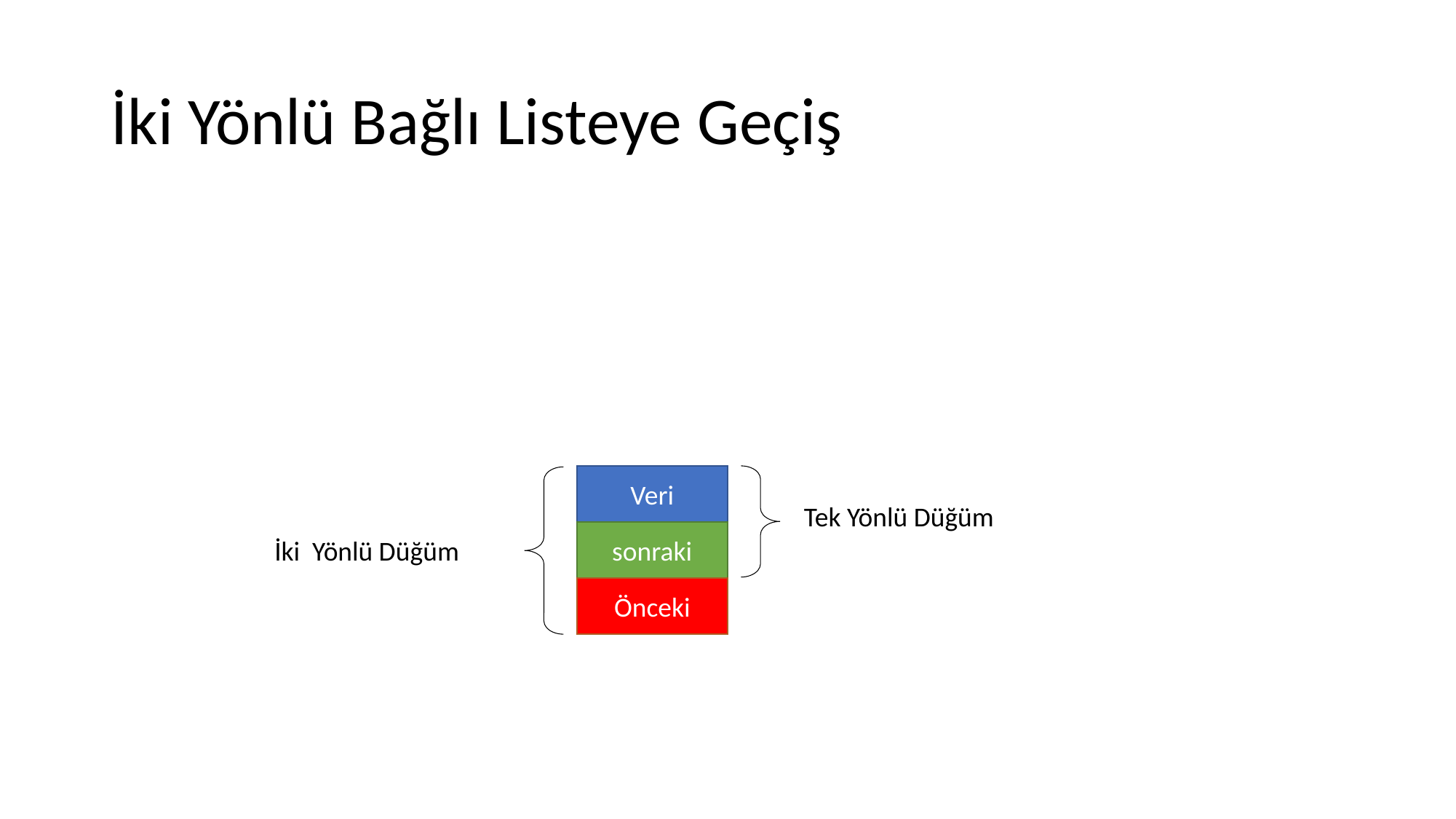

# İki Yönlü Bağlı Listeye Geçiş

Veri

Tek Yönlü Düğüm
sonraki
İki  Yönlü Düğüm
Önceki